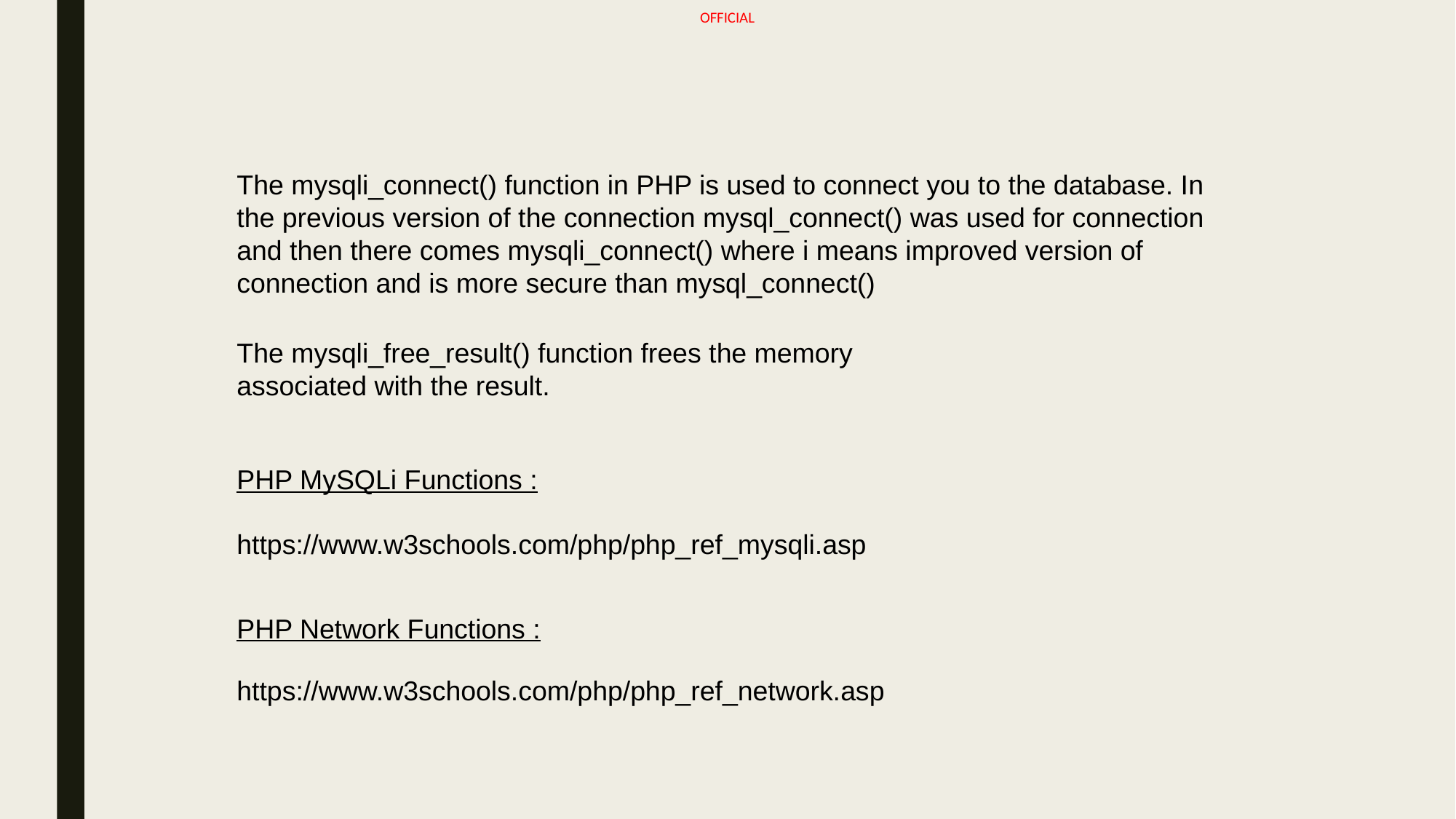

The mysqli_connect() function in PHP is used to connect you to the database. In the previous version of the connection mysql_connect() was used for connection and then there comes mysqli_connect() where i means improved version of connection and is more secure than mysql_connect()
The mysqli_free_result() function frees the memory associated with the result.
PHP MySQLi Functions :
https://www.w3schools.com/php/php_ref_mysqli.asp
PHP Network Functions :
https://www.w3schools.com/php/php_ref_network.asp